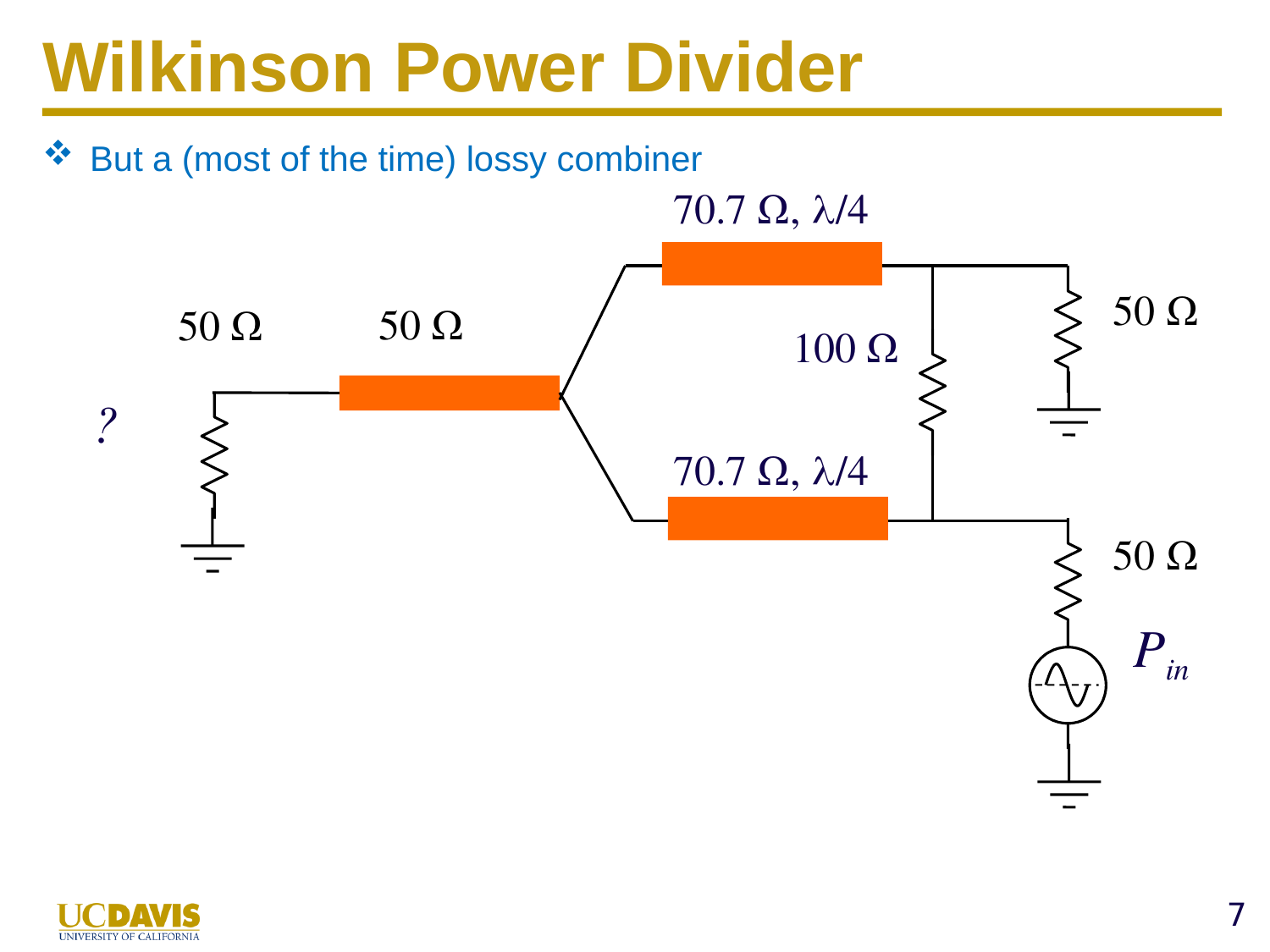

# Wilkinson Power Divider
But a (most of the time) lossy combiner
70.7 Ω, λ/4

50 Ω
50 Ω
50 Ω
100 Ω

?

70.7 Ω, λ/4

50 Ω
Pin